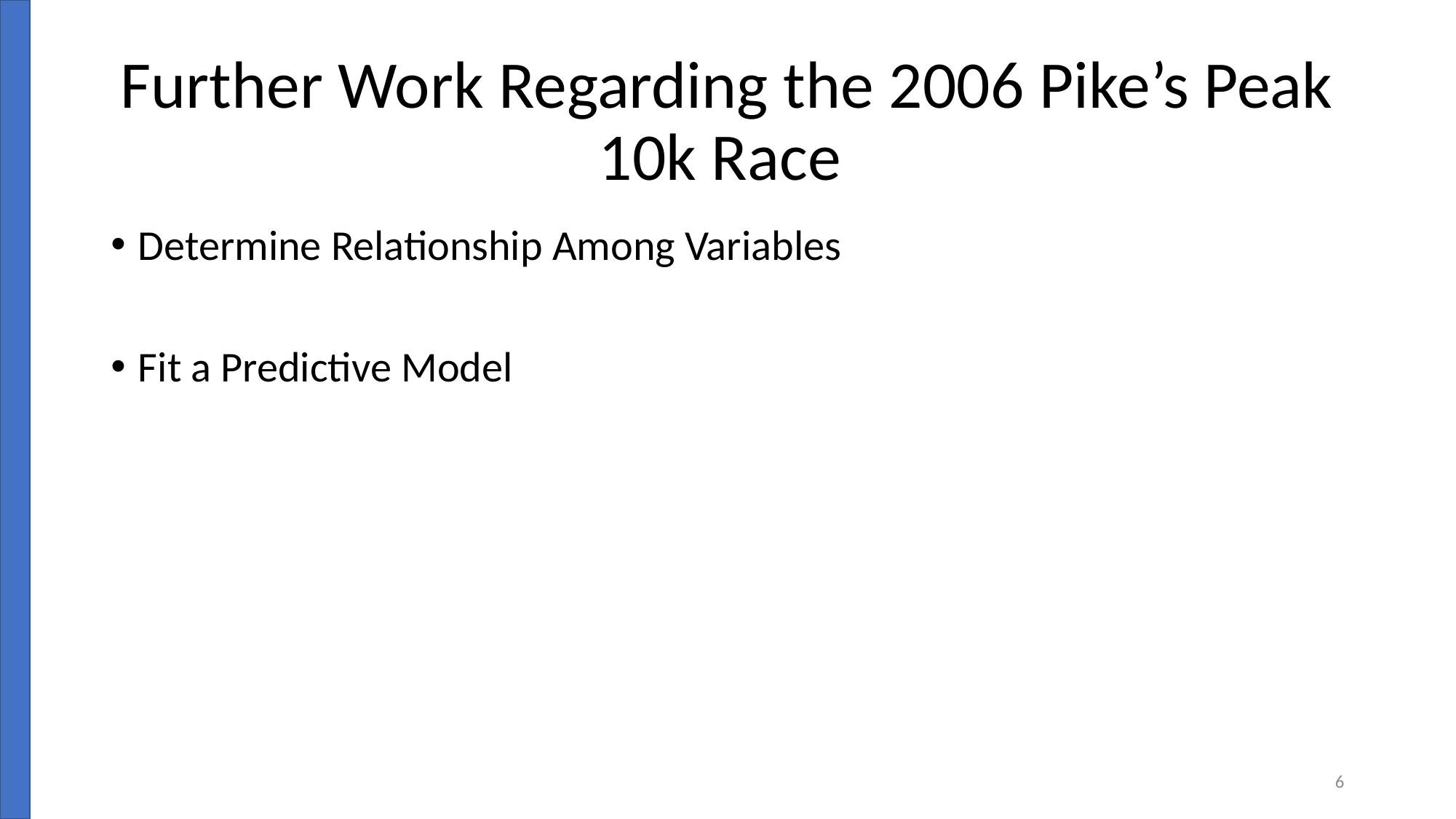

# Further Work Regarding the 2006 Pike’s Peak 10k Race
Determine Relationship Among Variables

Fit a Predictive Model
6